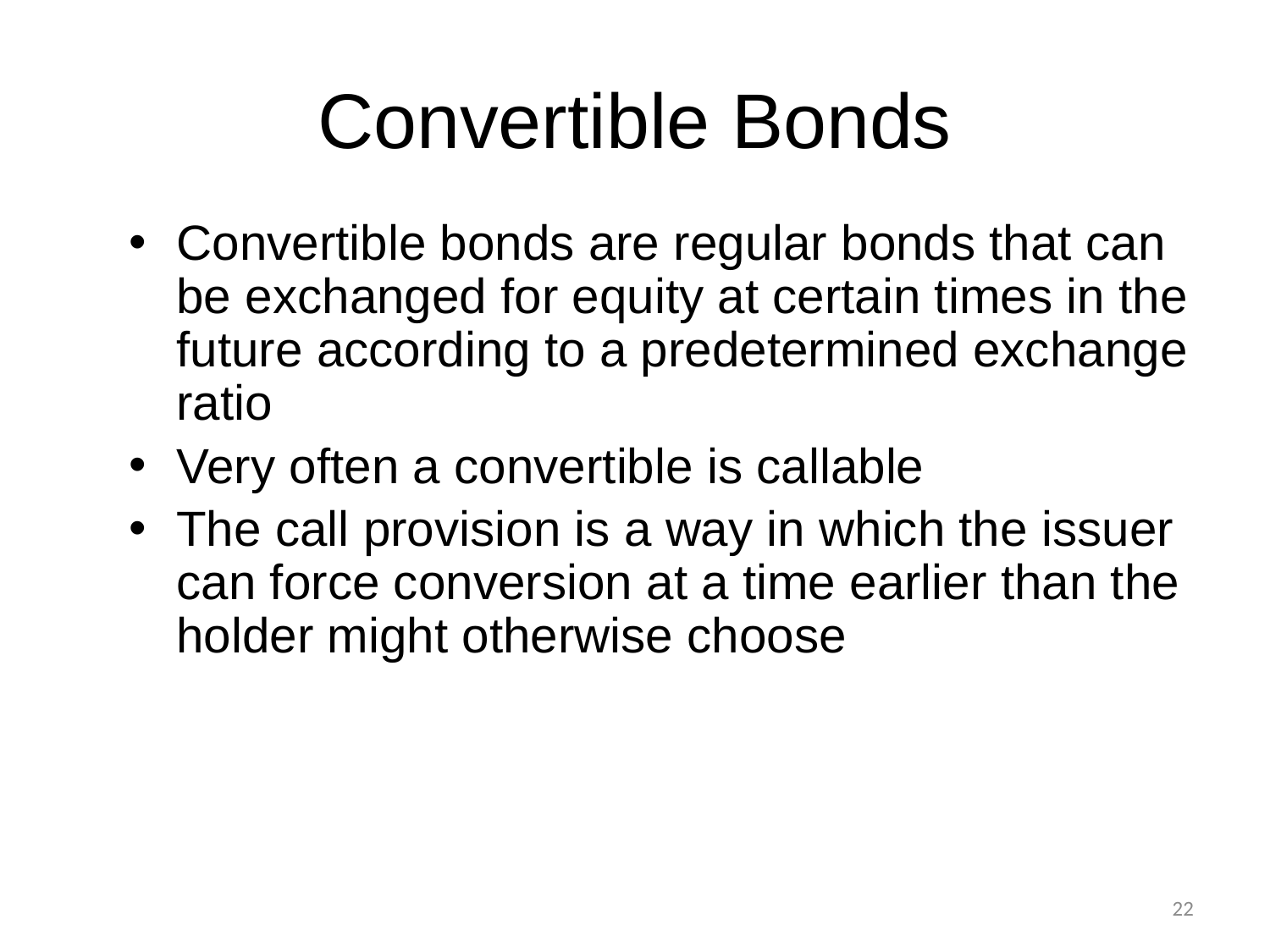

# Convertible Bonds
Convertible bonds are regular bonds that can be exchanged for equity at certain times in the future according to a predetermined exchange ratio
Very often a convertible is callable
The call provision is a way in which the issuer can force conversion at a time earlier than the holder might otherwise choose

22